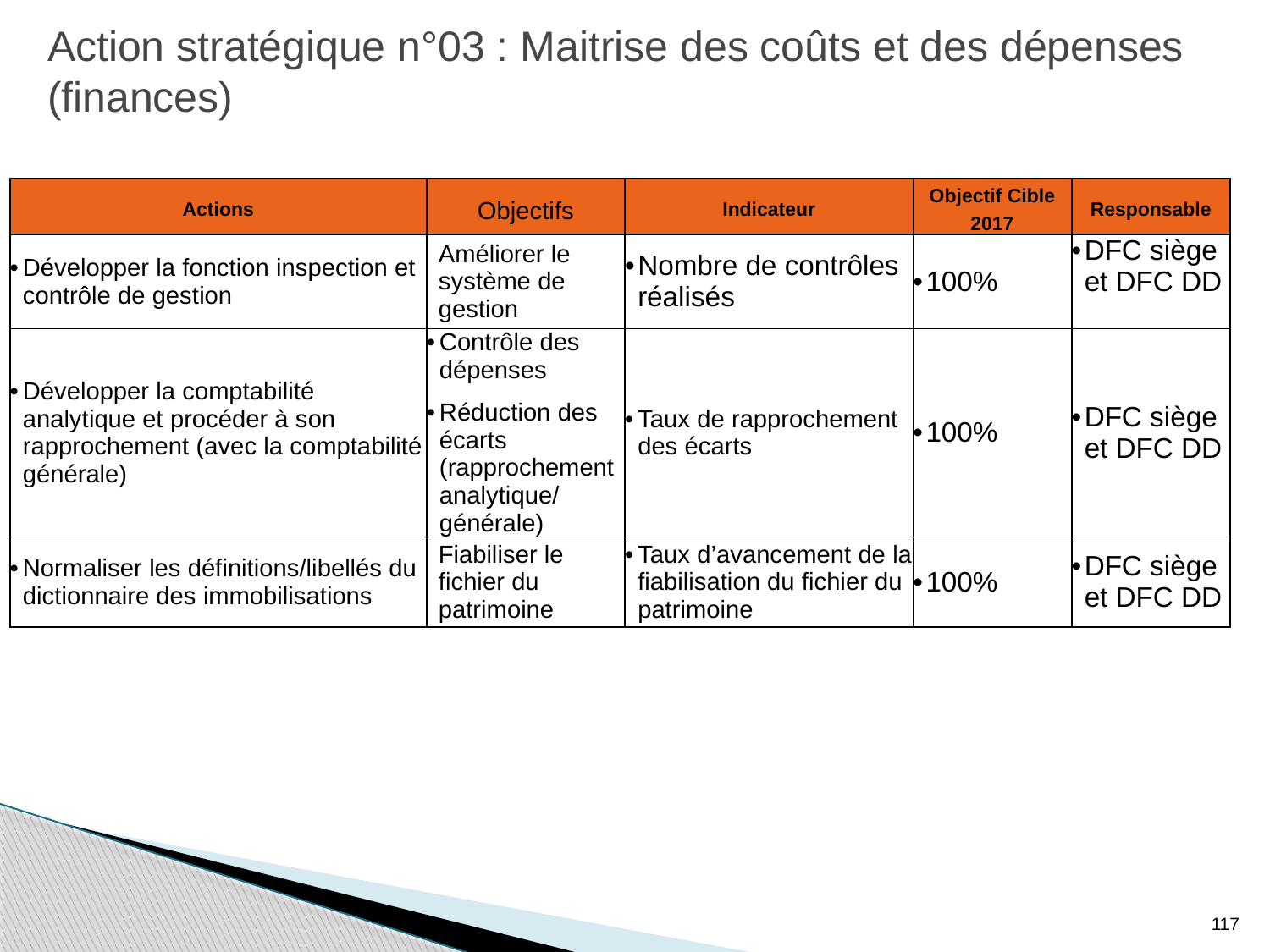

# Action stratégique n°03 : Maitrise des coûts et des dépenses (finances)
| Actions | Objectifs | Indicateur | Objectif Cible 2017 | Responsable |
| --- | --- | --- | --- | --- |
| Développer la fonction inspection et contrôle de gestion | Améliorer le système de gestion | Nombre de contrôles réalisés | 100% | DFC siège et DFC DD |
| Développer la comptabilité analytique et procéder à son rapprochement (avec la comptabilité générale) | Contrôle des dépenses Réduction des écarts (rapprochement analytique/ générale) | Taux de rapprochement des écarts | 100% | DFC siège et DFC DD |
| Normaliser les définitions/libellés du dictionnaire des immobilisations | Fiabiliser le fichier du patrimoine | Taux d’avancement de la fiabilisation du fichier du patrimoine | 100% | DFC siège et DFC DD |
117